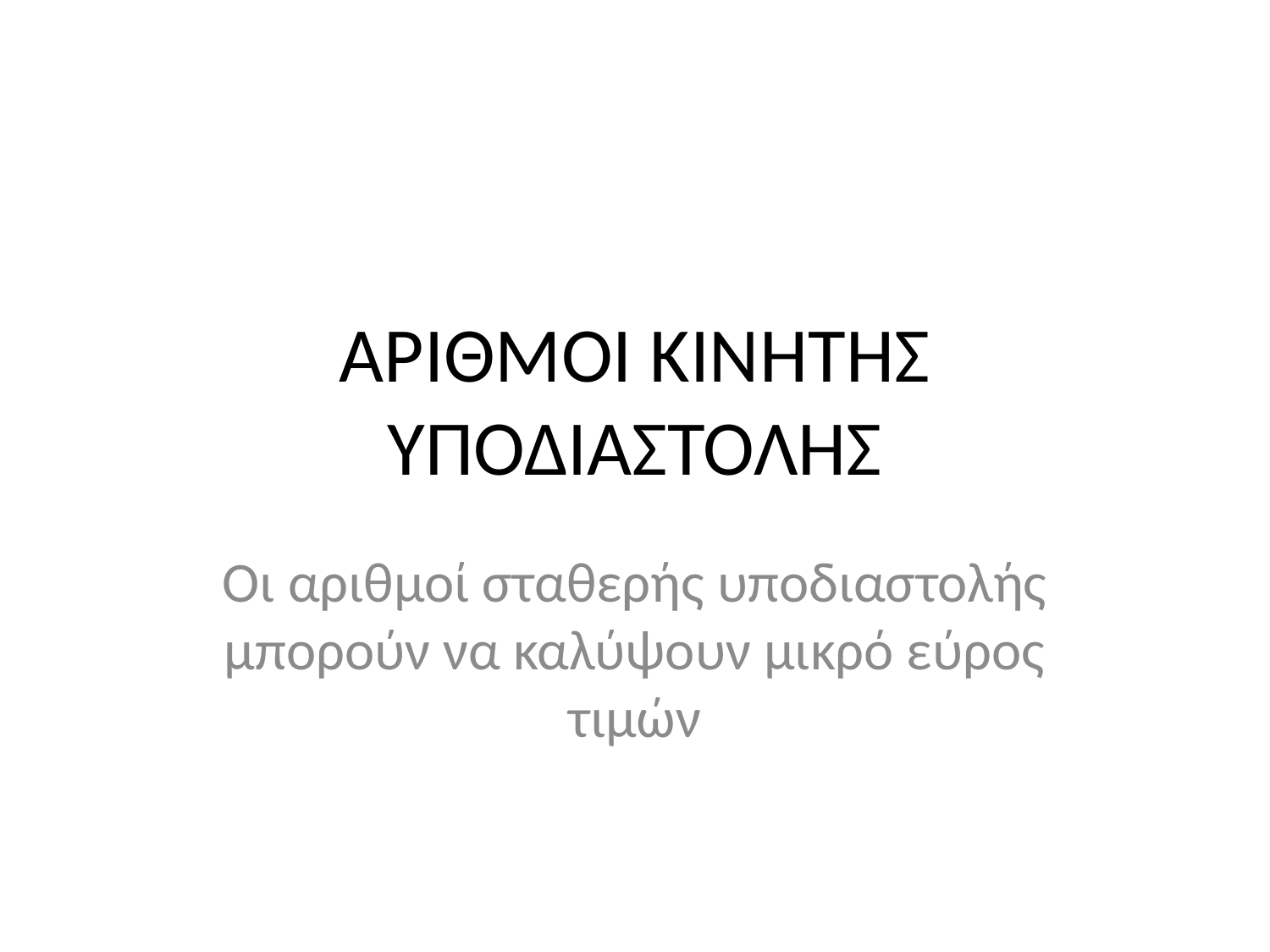

# ΑΡΙΘΜΟΙ ΚΙΝΗΤΗΣ ΥΠΟΔΙΑΣΤΟΛΗΣ
Οι αριθμοί σταθερής υποδιαστολής μπορούν να καλύψουν μικρό εύρος τιμών